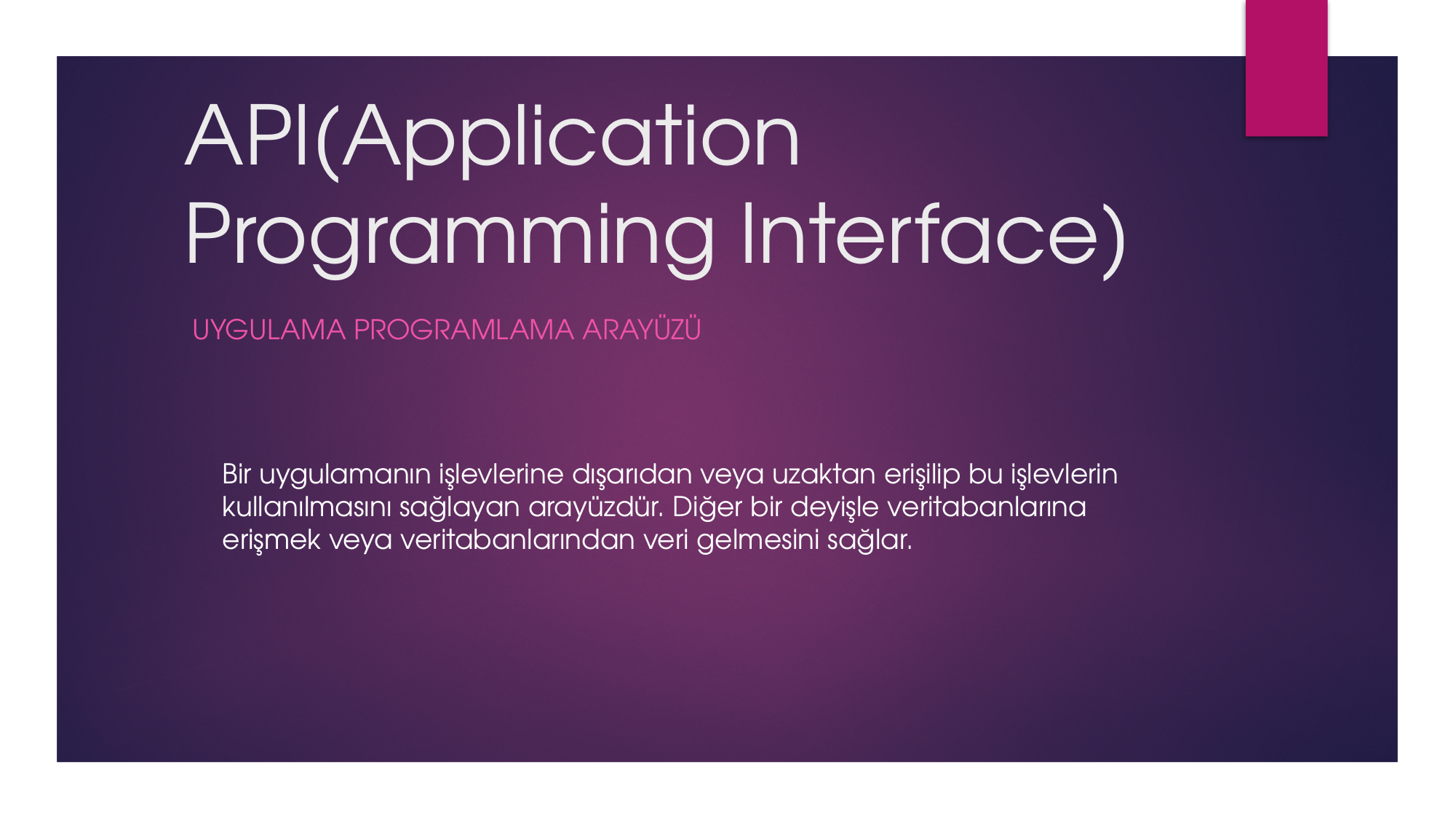

# API(Application Programming Interface)
Uygulama programlama arayüzü
Bir uygulamanın işlevlerine dışarıdan veya uzaktan erişilip bu işlevlerin kullanılmasını sağlayan arayüzdür. Diğer bir deyişle veritabanlarına erişmek veya veritabanlarından veri gelmesini sağlar.